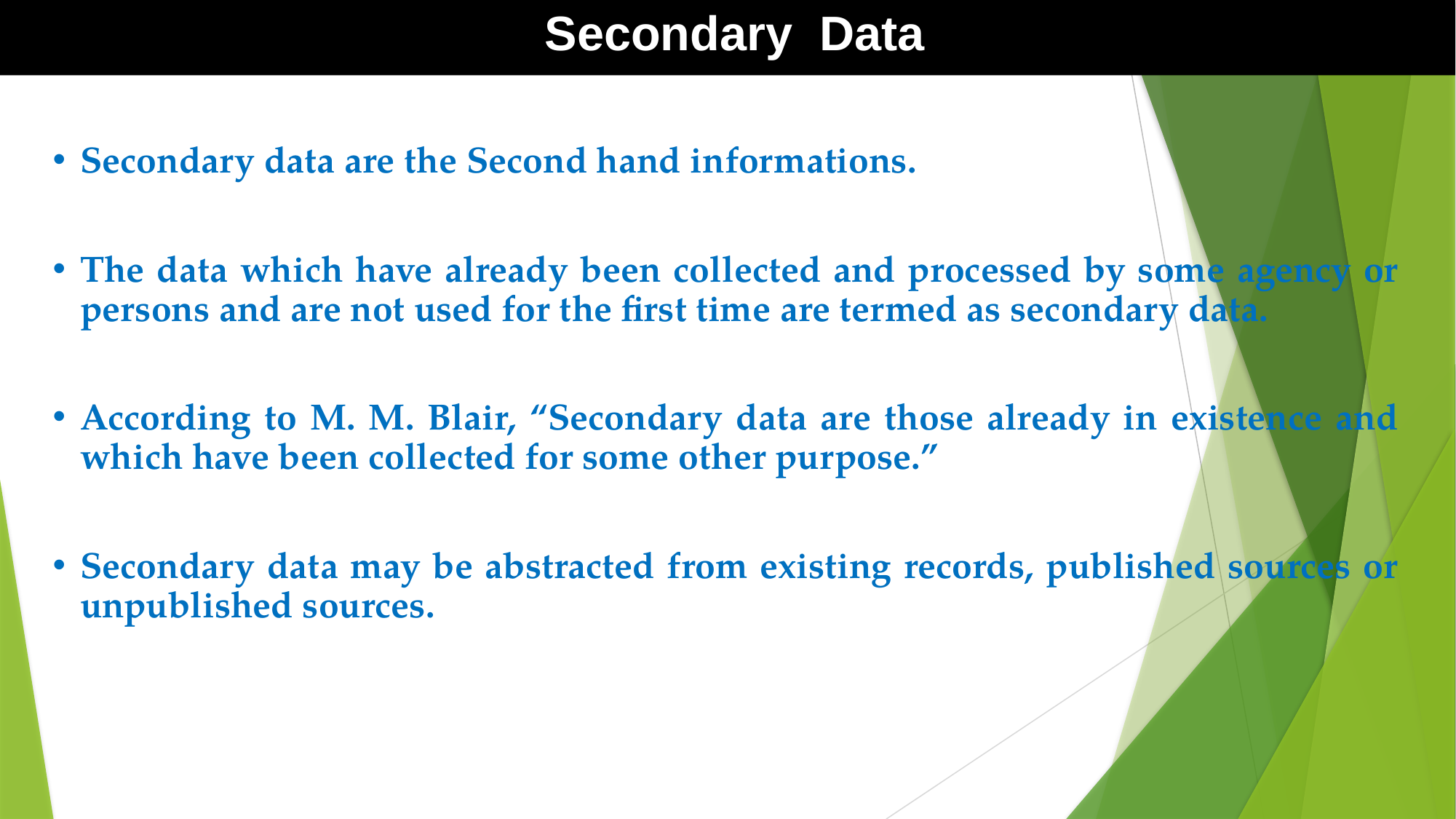

Secondary  Data
Secondary data are the Second hand informations.

The data which have already been collected and processed by some agency or persons and are not used for the first time are termed as secondary data.

According to M. M. Blair, “Secondary data are those already in existence and which have been collected for some other purpose.”

Secondary data may be abstracted from existing records, published sources or unpublished sources.